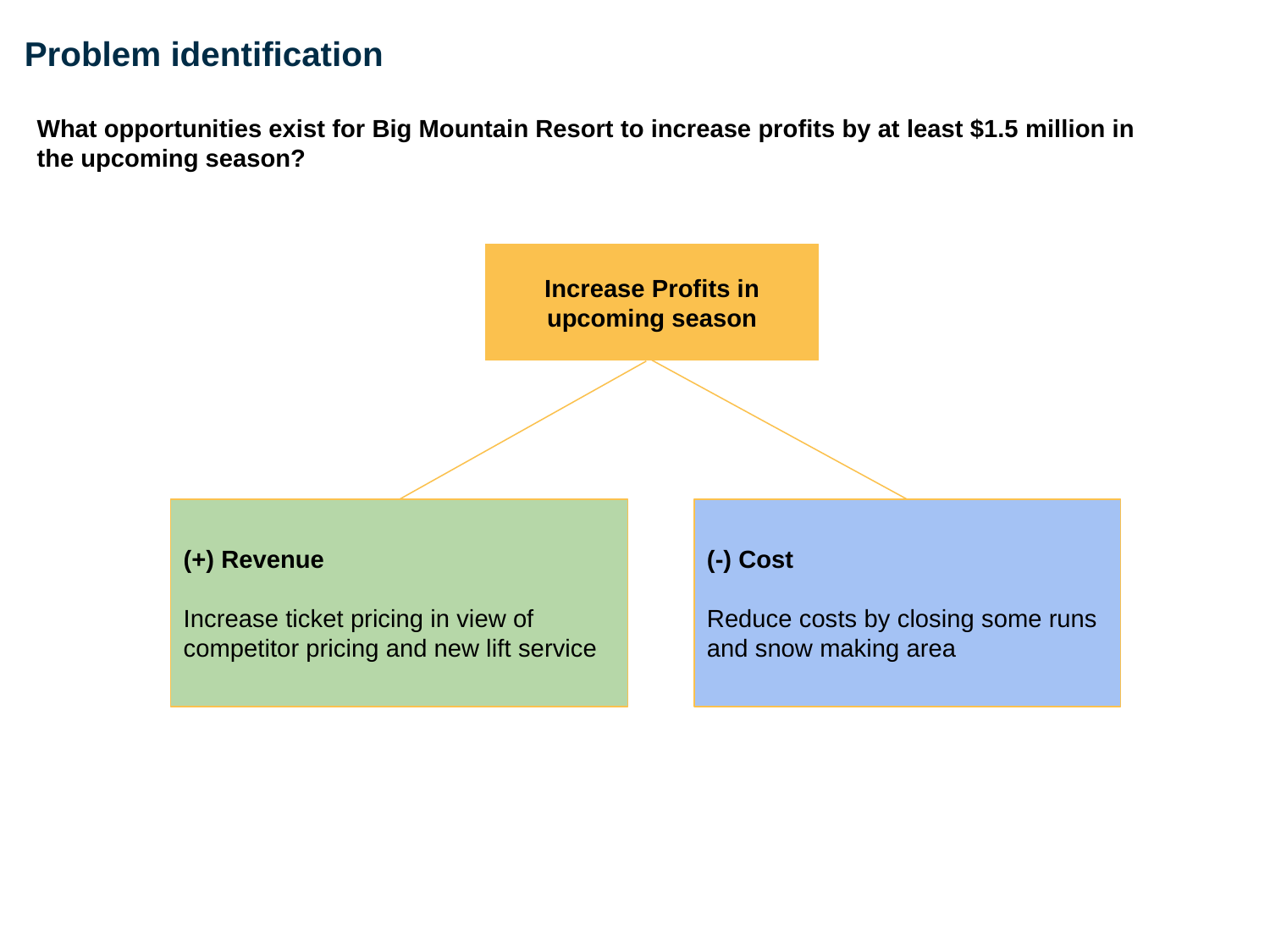

# Problem identification
What opportunities exist for Big Mountain Resort to increase profits by at least $1.5 million in the upcoming season?
Increase Profits in upcoming season
(+) Revenue

Increase ticket pricing in view of competitor pricing and new lift service
(-) Cost

Reduce costs by closing some runs and snow making area